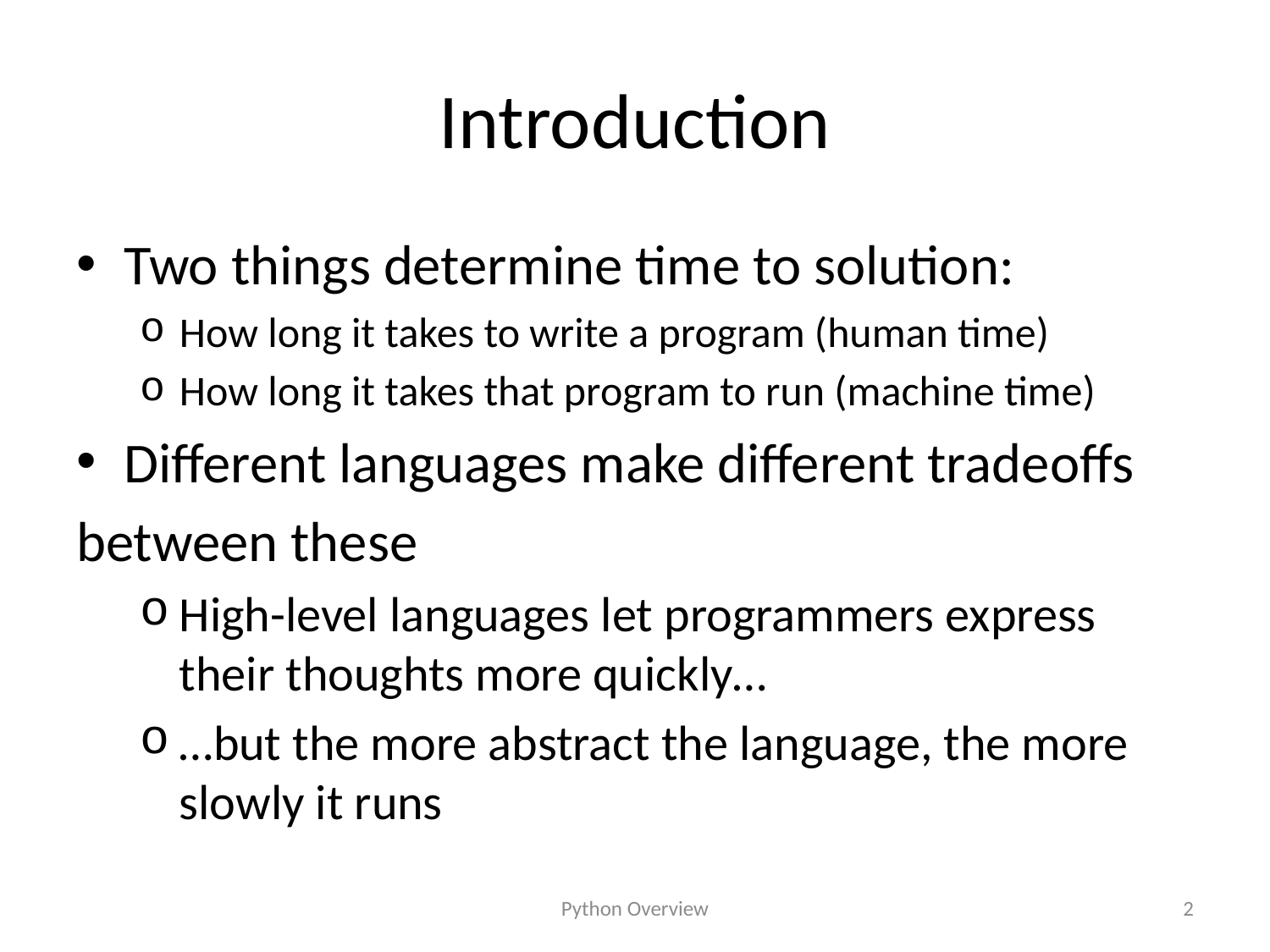

# Introduction
Two things determine time to solution:
How long it takes to write a program (human time)
How long it takes that program to run (machine time)
Different languages make different tradeoffs
between these
High-level languages let programmers express their thoughts more quickly…
…but the more abstract the language, the more slowly it runs
Python Overview
2